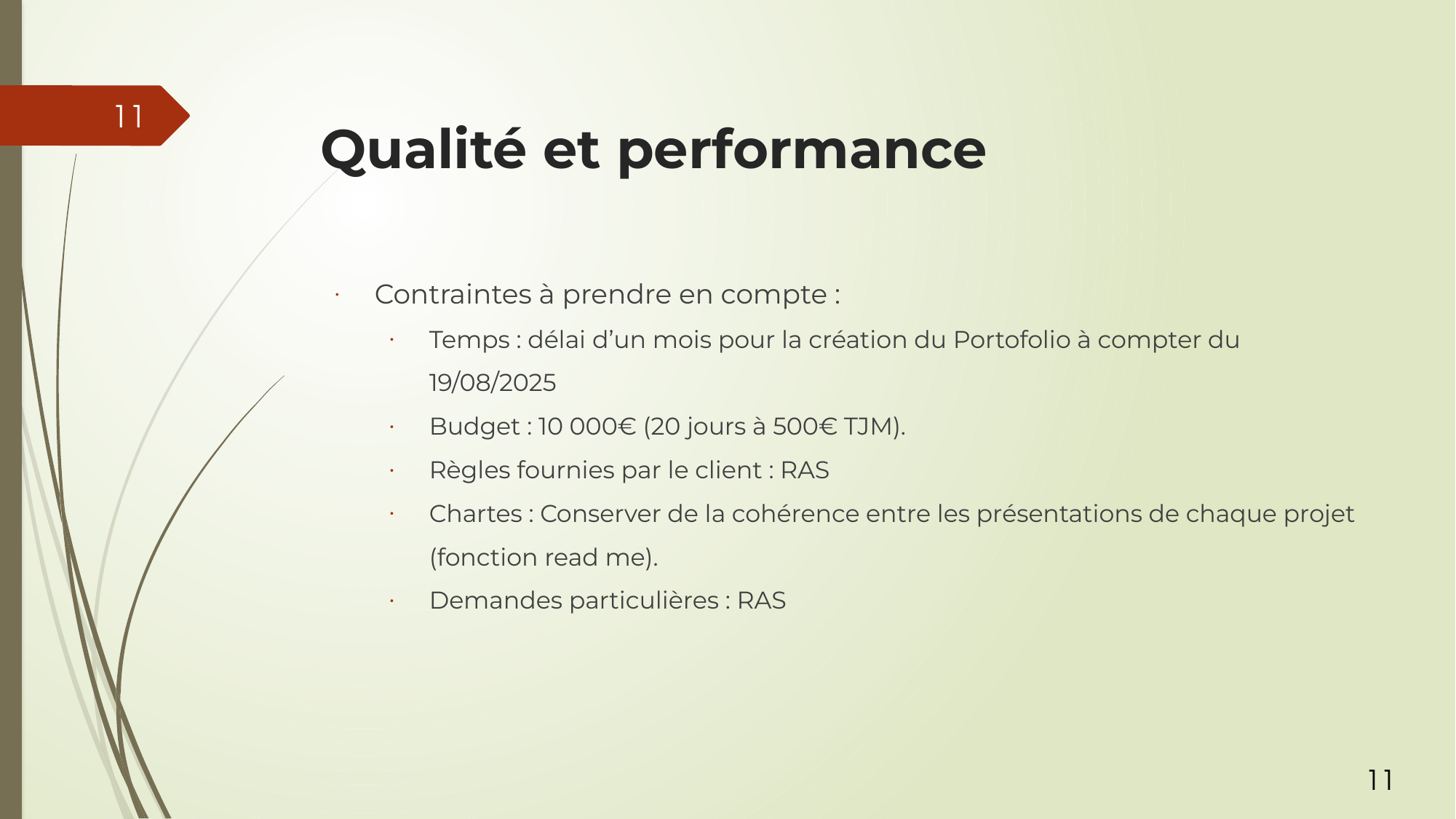

# Qualité et performance
11
Contraintes à prendre en compte :
Temps : délai d’un mois pour la création du Portofolio à compter du 19/08/2025
Budget : 10 000€ (20 jours à 500€ TJM).
Règles fournies par le client : RAS
Chartes : Conserver de la cohérence entre les présentations de chaque projet (fonction read me).
Demandes particulières : RAS

11